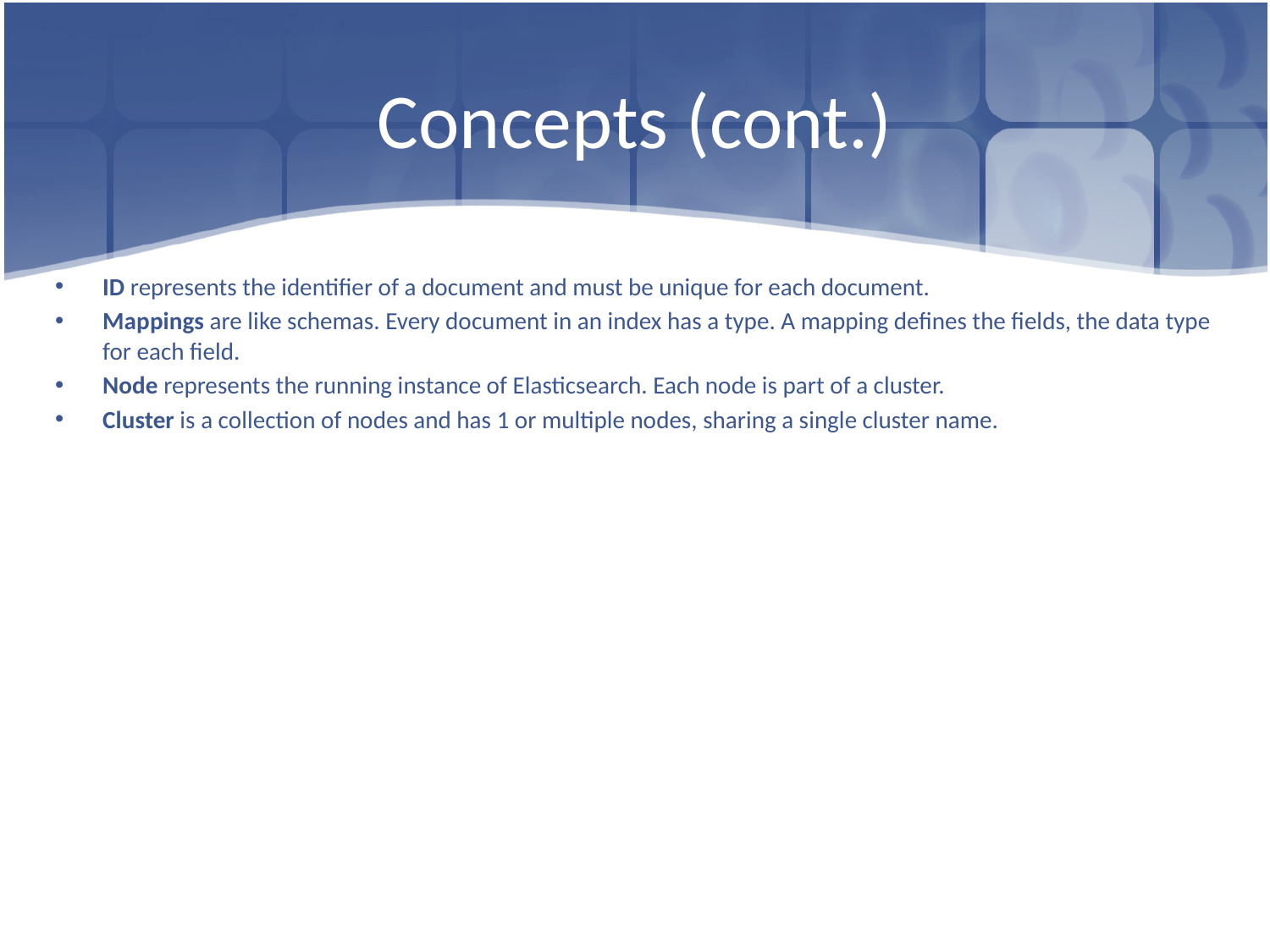

# Concepts (cont.)
ID represents the identifier of a document and must be unique for each document.
Mappings are like schemas. Every document in an index has a type. A mapping defines the fields, the data type for each field.
Node represents the running instance of Elasticsearch. Each node is part of a cluster.
Cluster is a collection of nodes and has 1 or multiple nodes, sharing a single cluster name.